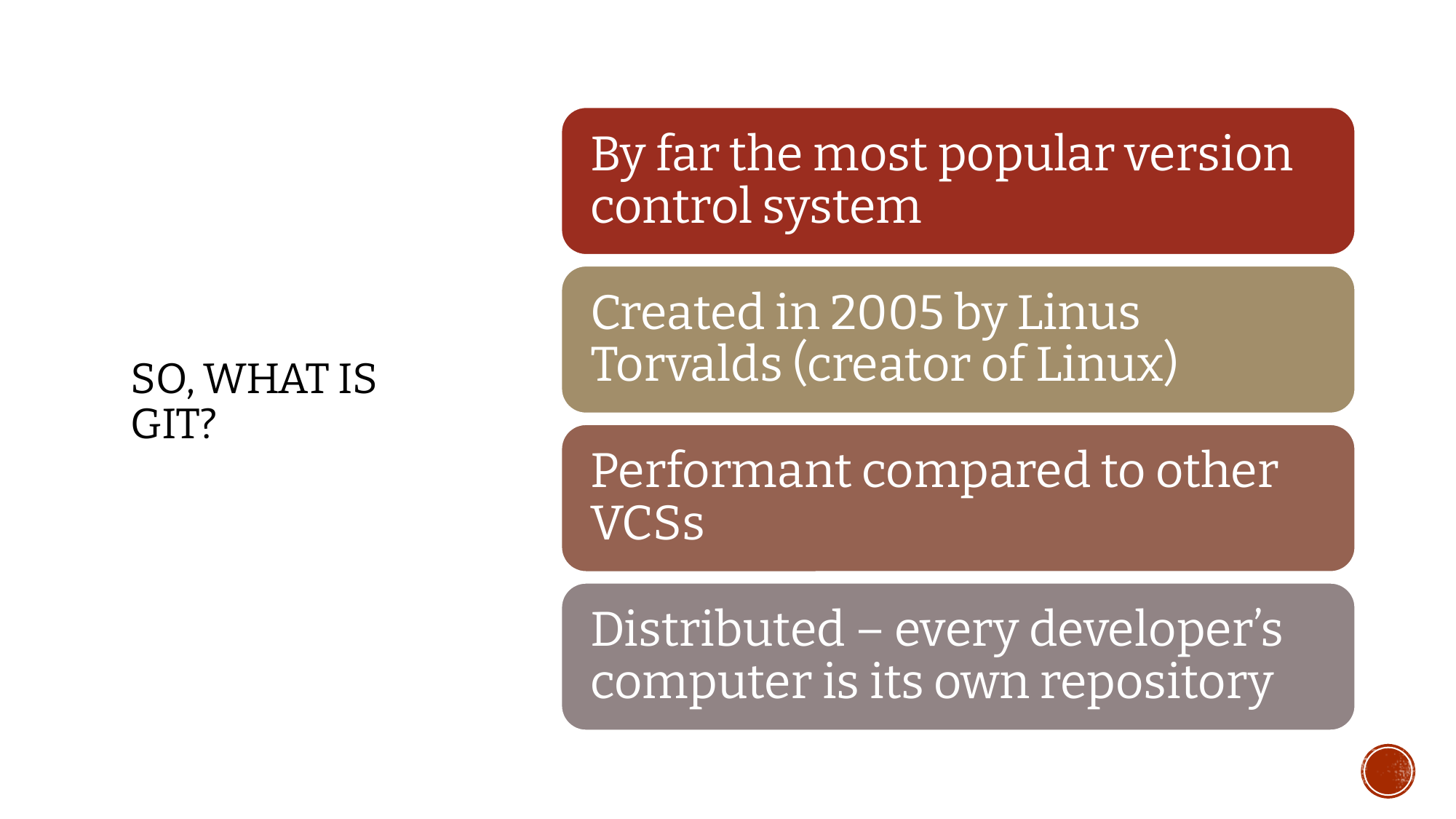

By far the most popular version control system
Created in 2005 by Linus Torvalds (creator of Linux)
Performant compared to other VCSs
Distributed – every developer’s computer is its own repository
# So, what is git?